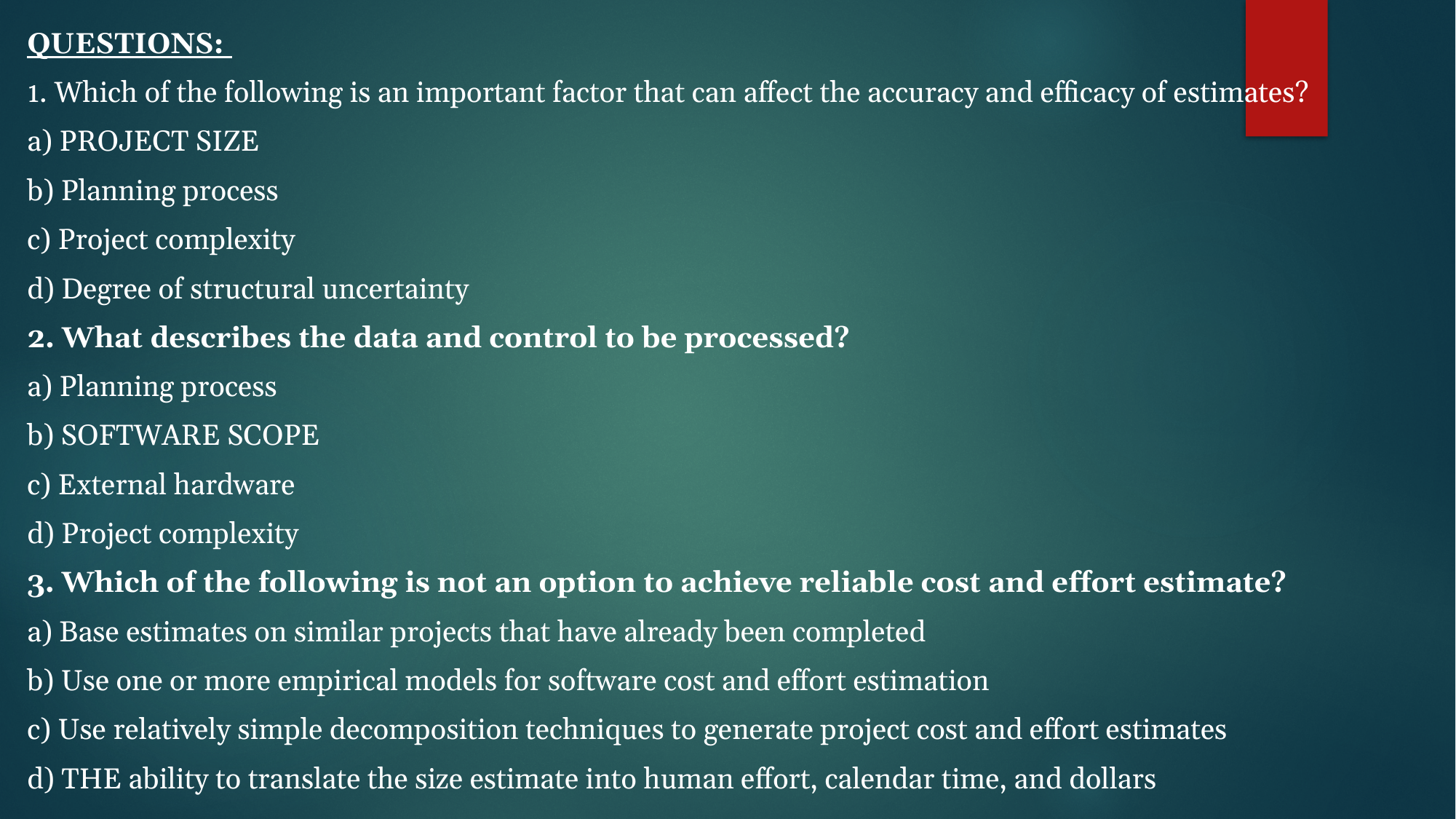

QUESTIONS:
1. Which of the following is an important factor that can affect the accuracy and efficacy of estimates?
a) PROJECT SIZE
b) Planning process
c) Project complexity
d) Degree of structural uncertainty
2. What describes the data and control to be processed?
a) Planning process
b) SOFTWARE SCOPE
c) External hardware
d) Project complexity
3. Which of the following is not an option to achieve reliable cost and effort estimate?
a) Base estimates on similar projects that have already been completed
b) Use one or more empirical models for software cost and effort estimation
c) Use relatively simple decomposition techniques to generate project cost and effort estimates
d) THE ability to translate the size estimate into human effort, calendar time, and dollars